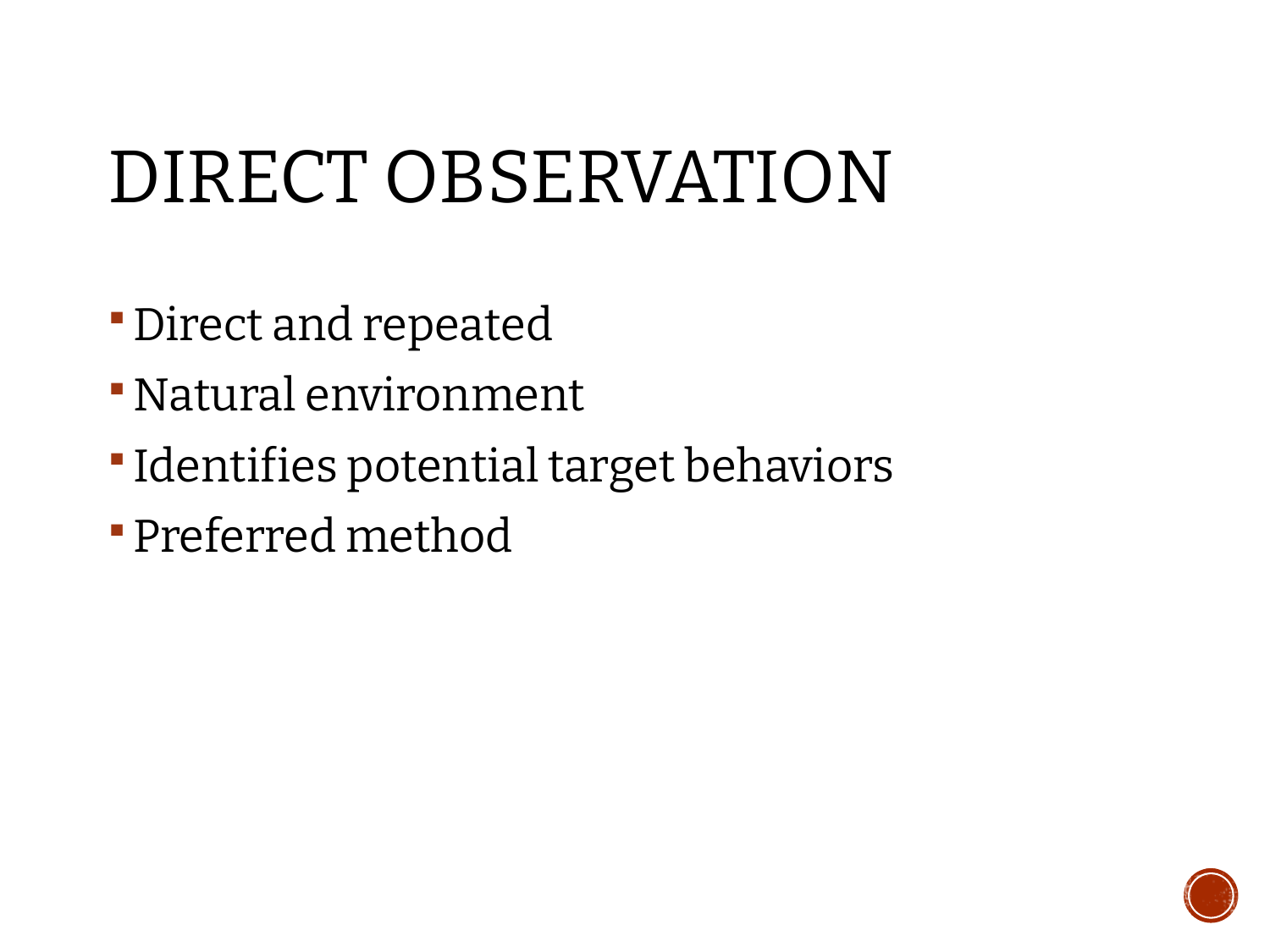

# Direct Observation
Direct and repeated
Natural environment
Identifies potential target behaviors
Preferred method